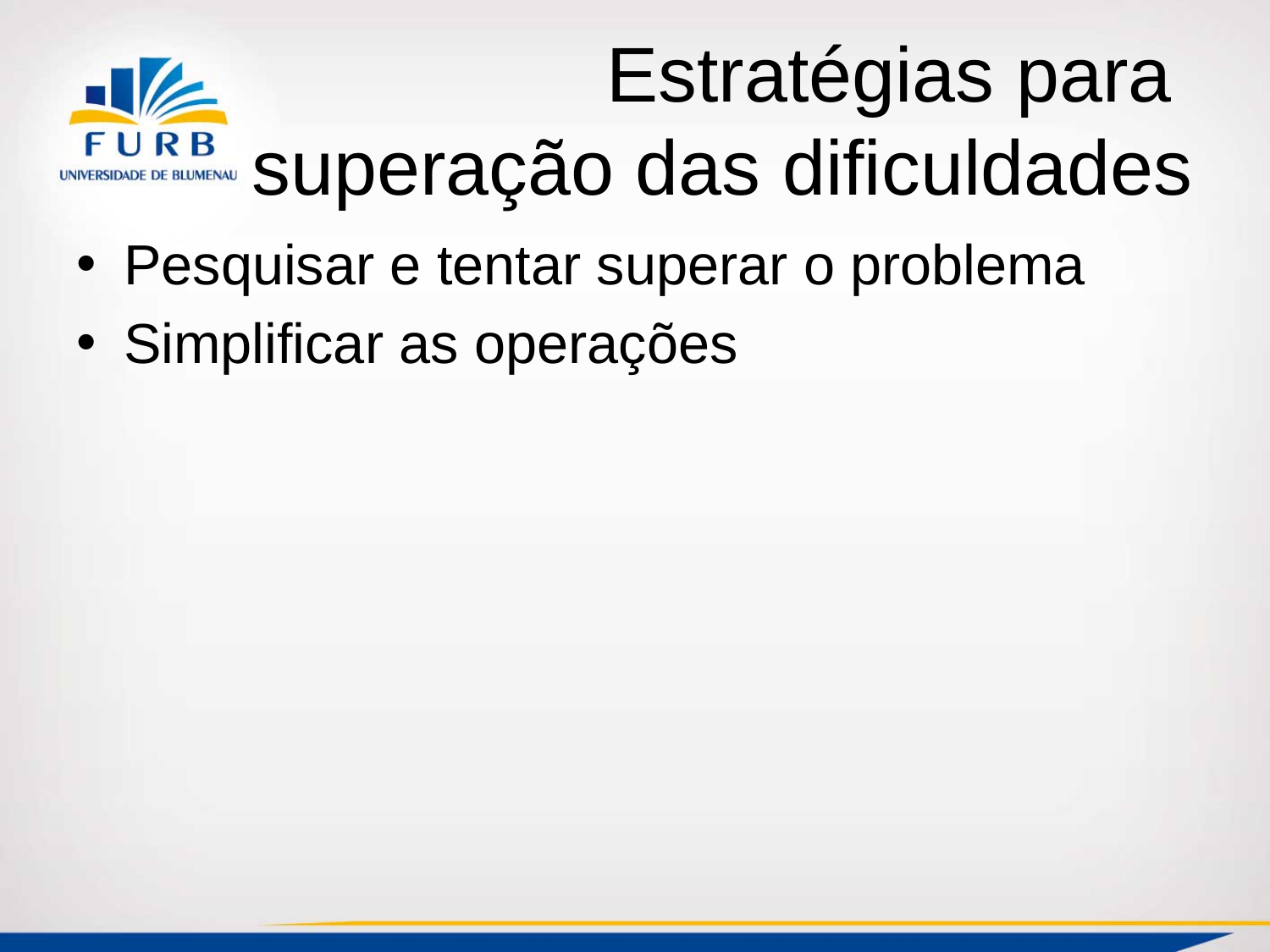

# Estratégias para superação das dificuldades
Pesquisar e tentar superar o problema
Simplificar as operações